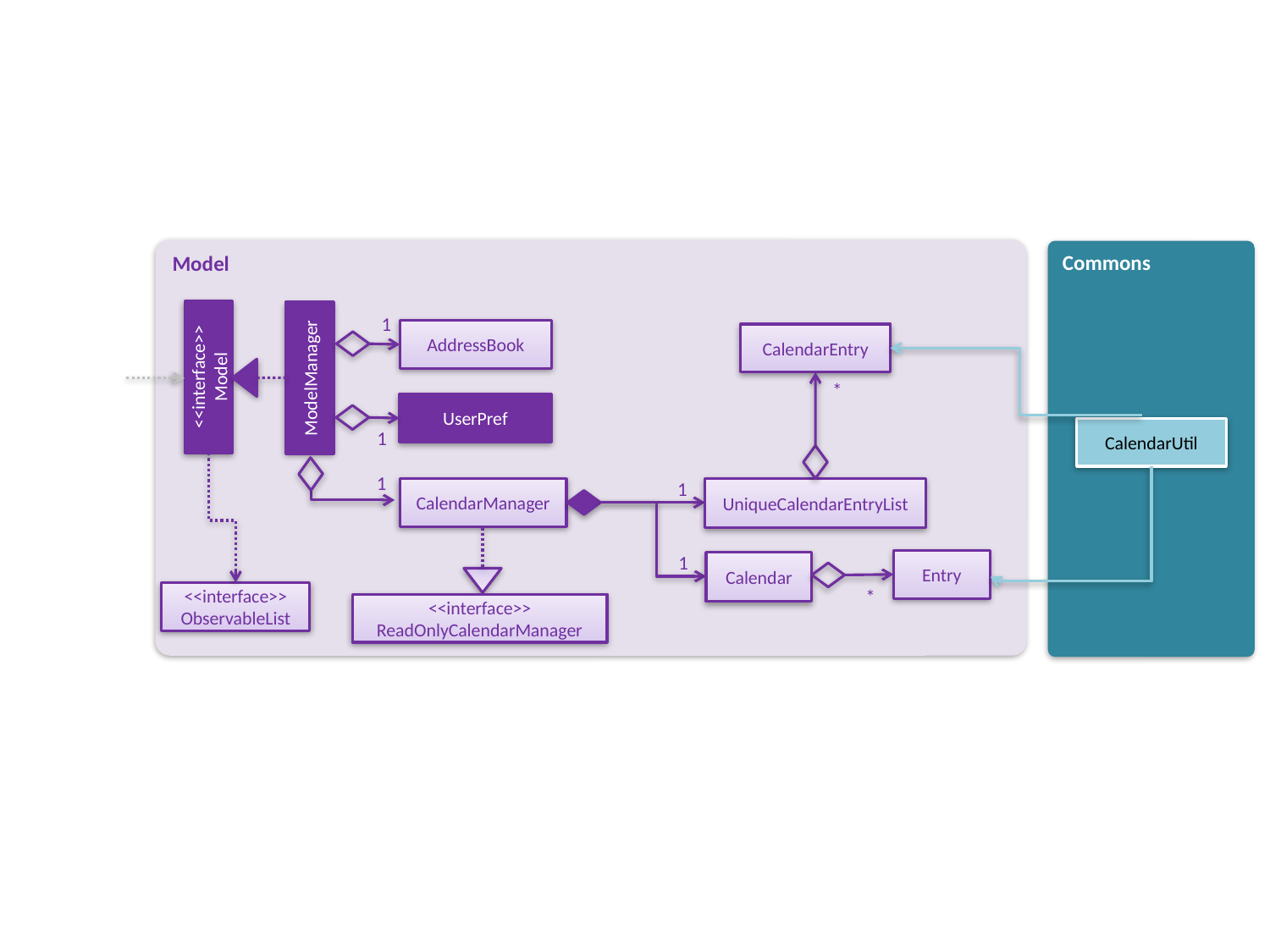

Model
Commons
1
AddressBook
CalendarEntry

<<interface>>
Model
ModelManager

*
UserPref

CalendarUtil
1

1
1
UniqueCalendarEntryList
CalendarManager

1
Entry
Calendar

<<interface>>
ObservableList
*
<<interface>>
ReadOnlyCalendarManager